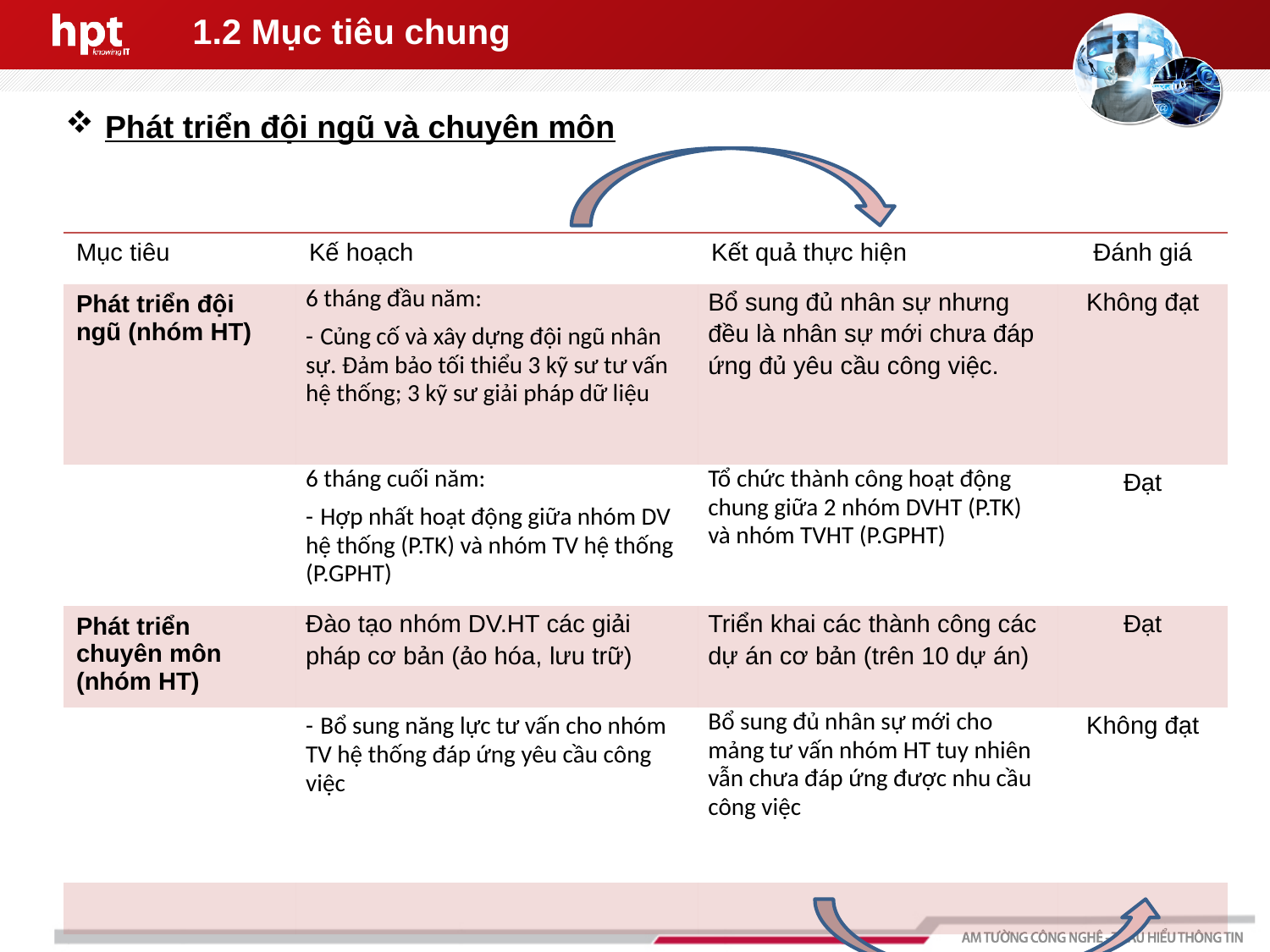

# 1.2 Mục tiêu chung
Phát triển đội ngũ và chuyên môn

| Mục tiêu | Kế hoạch | Kết quả thực hiện | Đánh giá |
| --- | --- | --- | --- |
| Phát triển đội ngũ (nhóm HT) | 6 tháng đầu năm: - Củng cố và xây dựng đội ngũ nhân sự. Đảm bảo tối thiểu 3 kỹ sư tư vấn hệ thống; 3 kỹ sư giải pháp dữ liệu | Bổ sung đủ nhân sự nhưng đều là nhân sự mới chưa đáp ứng đủ yêu cầu công việc. | Không đạt |
|  | 6 tháng cuối năm: - Hợp nhất hoạt động giữa nhóm DV hệ thống (P.TK) và nhóm TV hệ thống (P.GPHT) | Tổ chức thành công hoạt động chung giữa 2 nhóm DVHT (P.TK) và nhóm TVHT (P.GPHT) | Đạt |
| Phát triển chuyên môn (nhóm HT) | Đào tạo nhóm DV.HT các giải pháp cơ bản (ảo hóa, lưu trữ) | Triển khai các thành công các dự án cơ bản (trên 10 dự án) | Đạt |
|  | - Bổ sung năng lực tư vấn cho nhóm TV hệ thống đáp ứng yêu cầu công việc | Bổ sung đủ nhân sự mới cho mảng tư vấn nhóm HT tuy nhiên vẫn chưa đáp ứng được nhu cầu công việc | Không đạt |
|  |  |  |  |
|  |  |  |  |
|  |  |  |  |
|  |  |  |  |